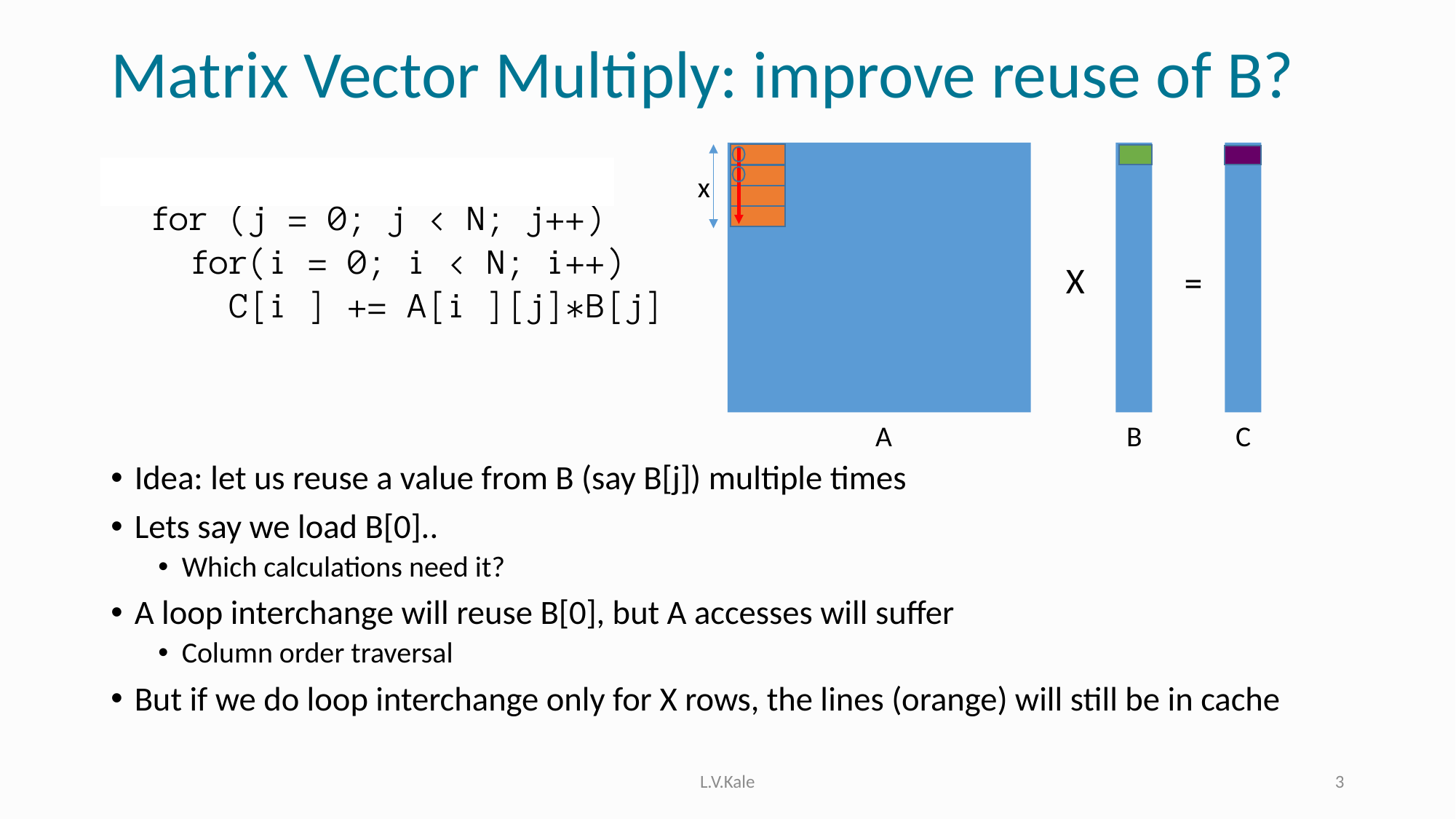

# Matrix Vector Multiply: improve reuse of B?

for (i = 0; i < N; i+= X)
  for (j = 0; j < N; j++)
    for(i = 0; i < N; i++)
      C[i ] += A[i ][j]*B[j]

x

X
=
A
B
C
Idea: let us reuse a value from B (say B[j]) multiple times
Lets say we load B[0]..
Which calculations need it?
A loop interchange will reuse B[0], but A accesses will suffer
Column order traversal
But if we do loop interchange only for X rows, the lines (orange) will still be in cache
L.V.Kale
3